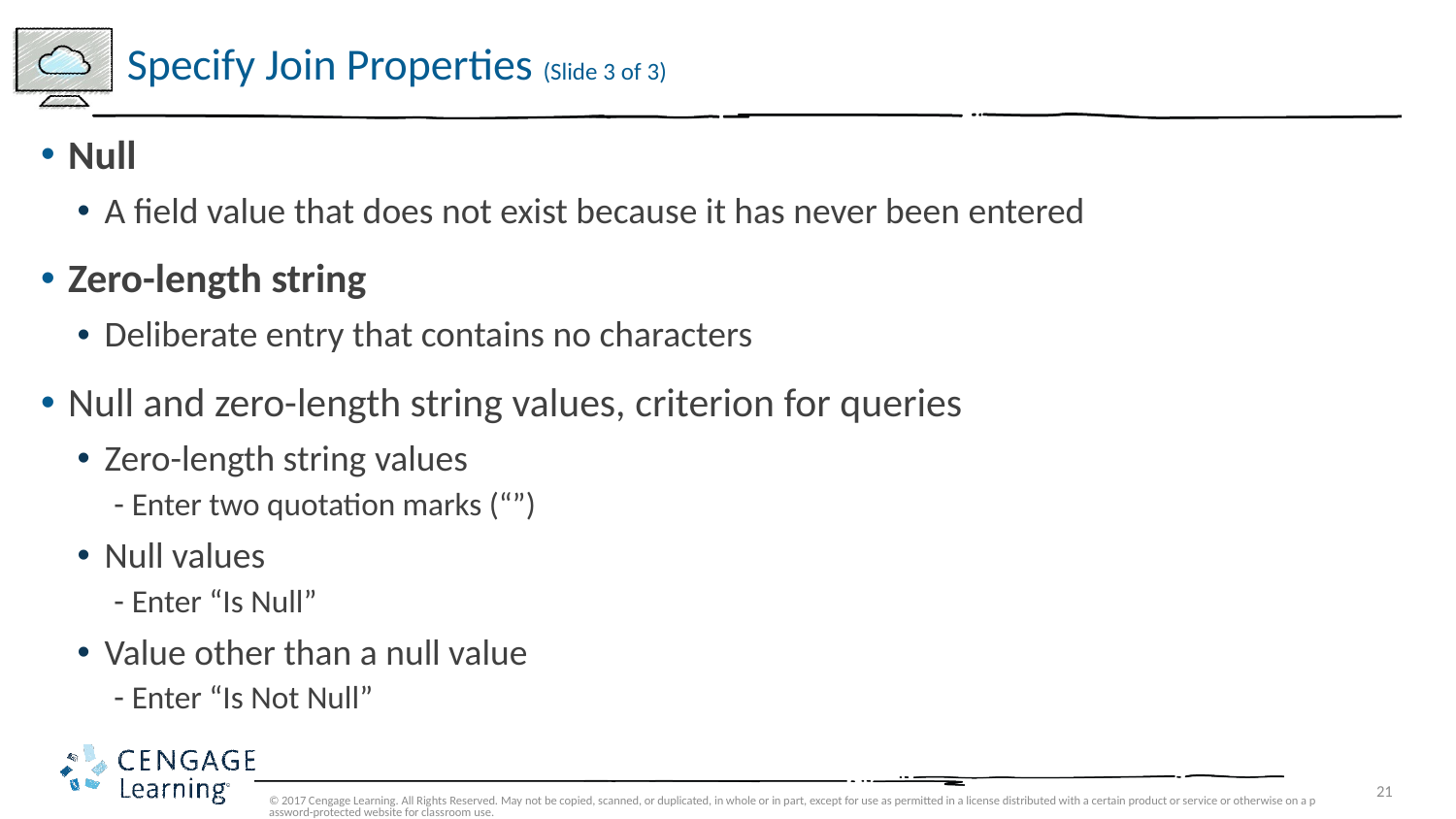

# Specify Join Properties (Slide 3 of 3)
Null
A field value that does not exist because it has never been entered
Zero-length string
Deliberate entry that contains no characters
Null and zero-length string values, criterion for queries
Zero-length string values
Enter two quotation marks (“”)
Null values
Enter “Is Null”
Value other than a null value
Enter “Is Not Null”

© 2017 Cengage Learning. All Rights Reserved. May not be copied, scanned, or duplicated, in whole or in part, except for use as permitted in a license distributed with a certain product or service or otherwise on a password-protected website for classroom use.